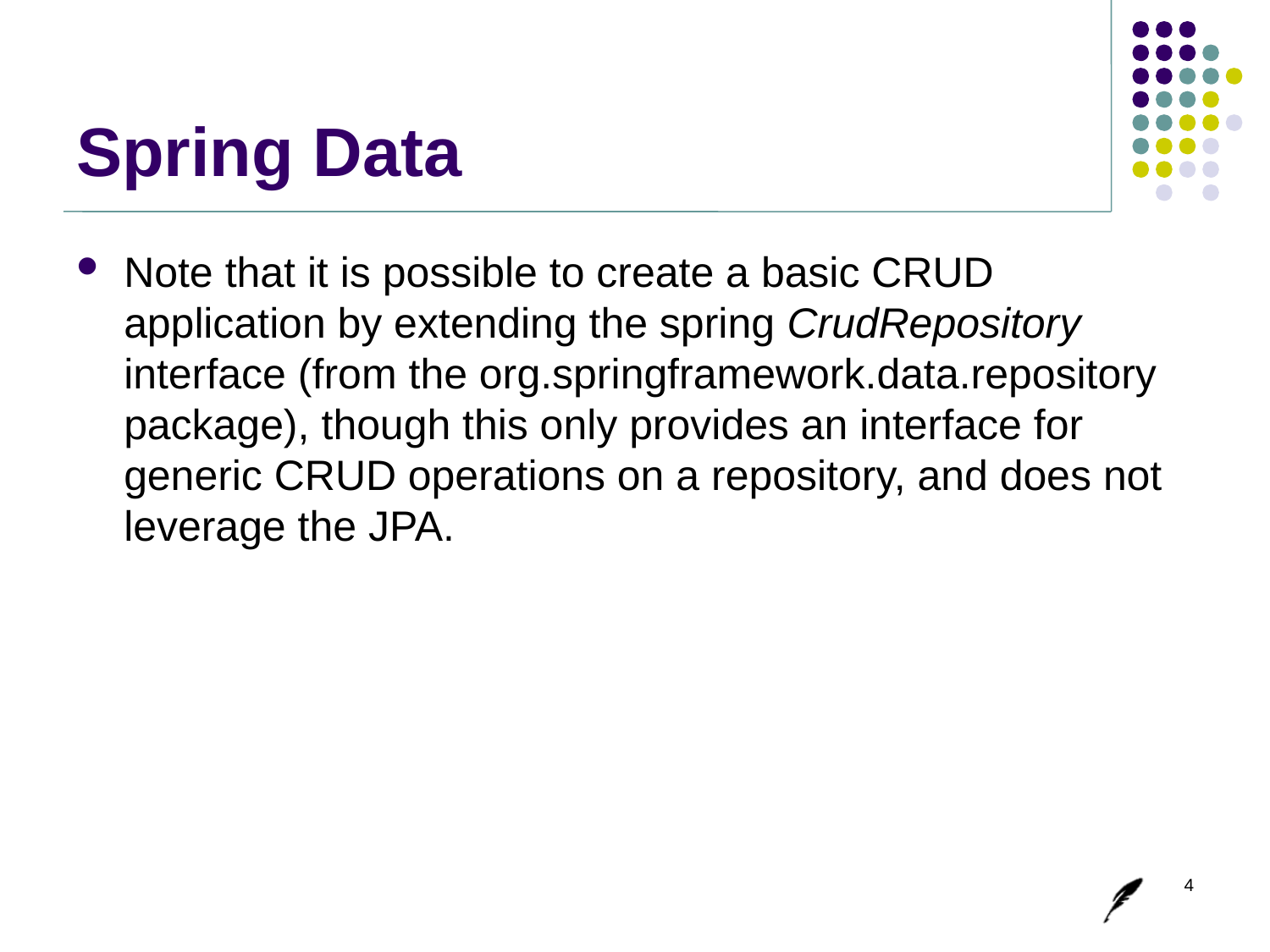

# Spring Data
Note that it is possible to create a basic CRUD application by extending the spring CrudRepository interface (from the org.springframework.data.repository package), though this only provides an interface for generic CRUD operations on a repository, and does not leverage the JPA.
4